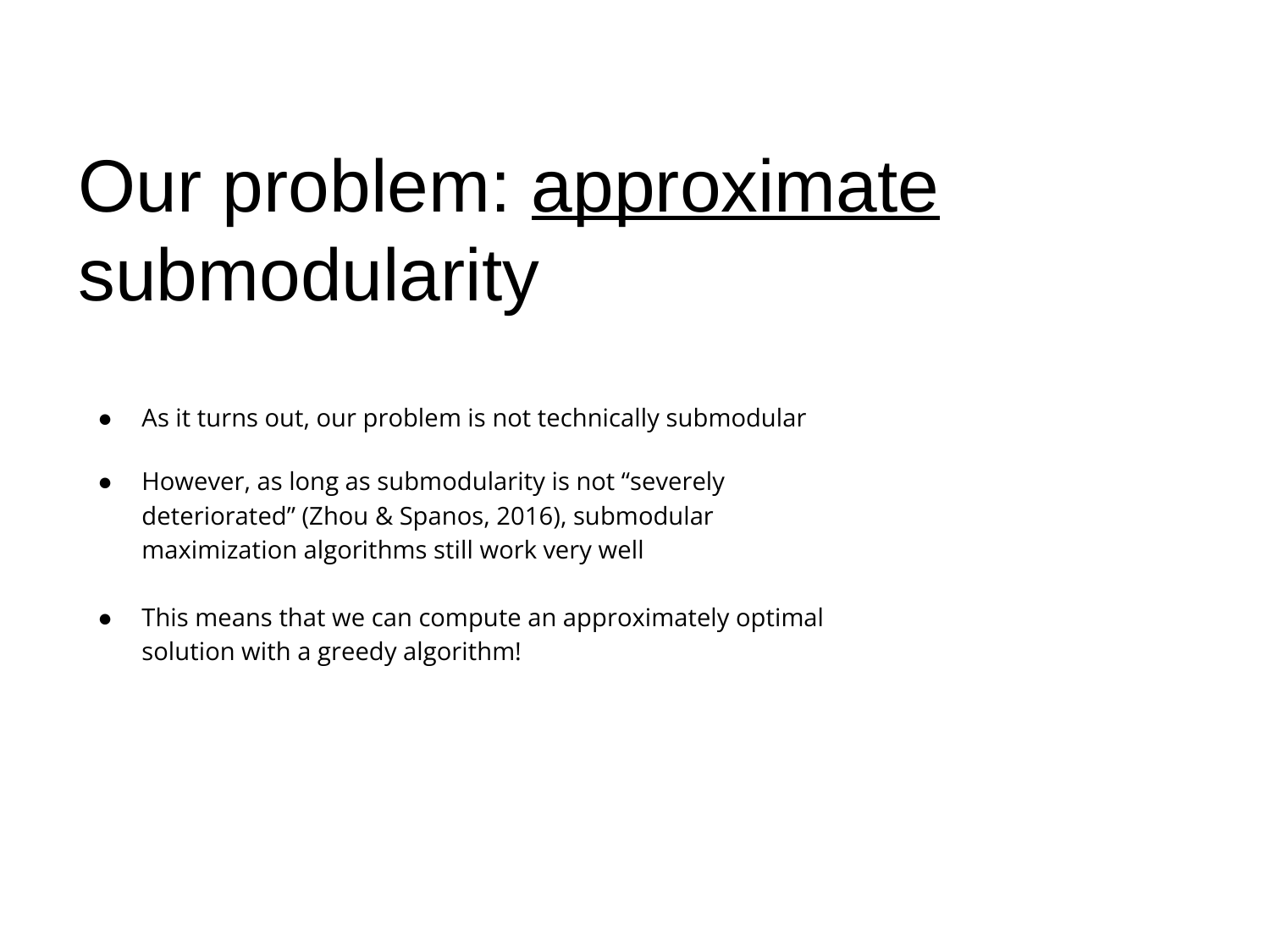

# Our problem: approximate submodularity
As it turns out, our problem is not technically submodular
However, as long as submodularity is not “severely deteriorated” (Zhou & Spanos, 2016), submodular maximization algorithms still work very well
This means that we can compute an approximately optimal solution with a greedy algorithm!